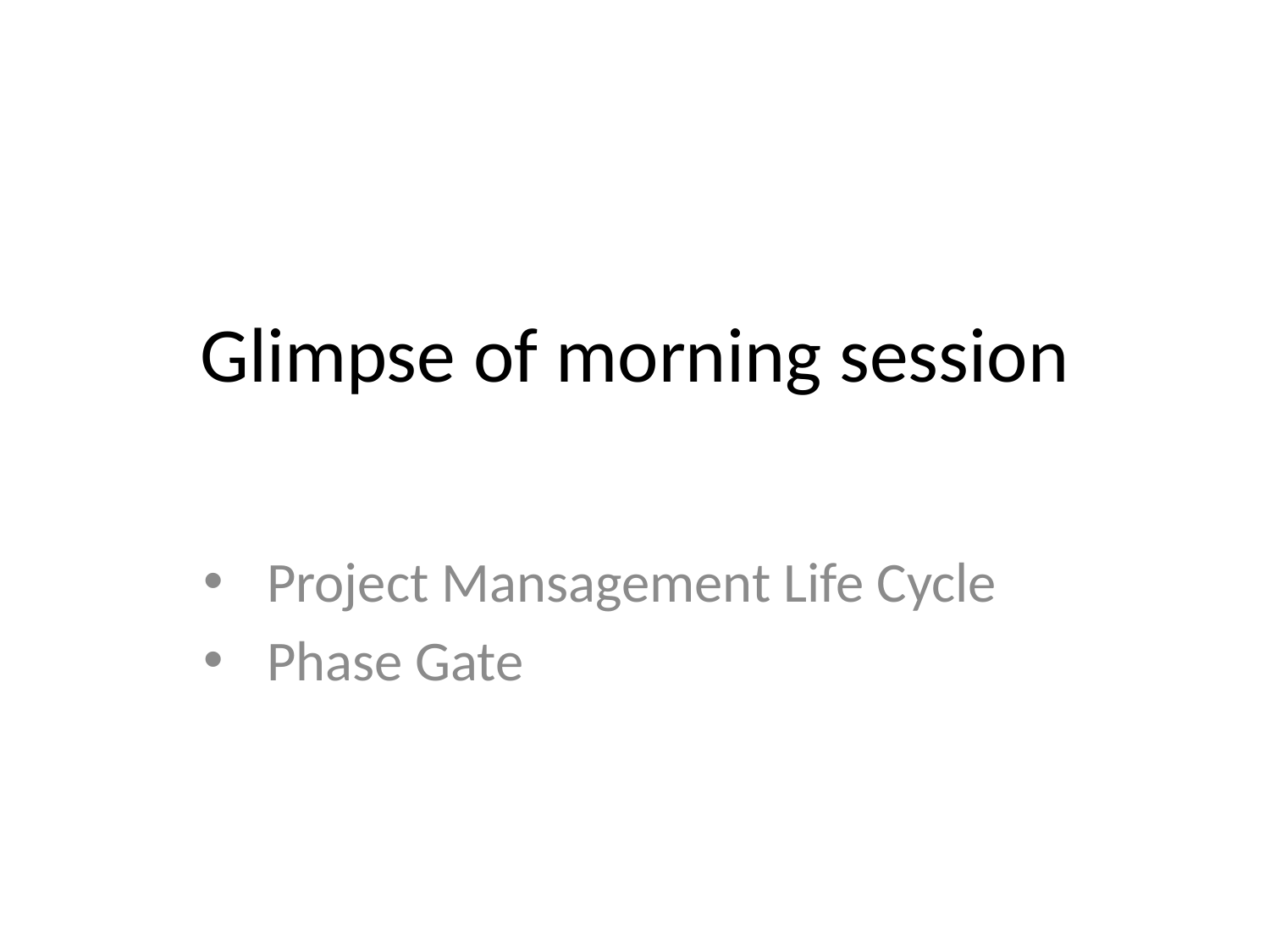

# Glimpse of morning session
Project Mansagement Life Cycle
Phase Gate